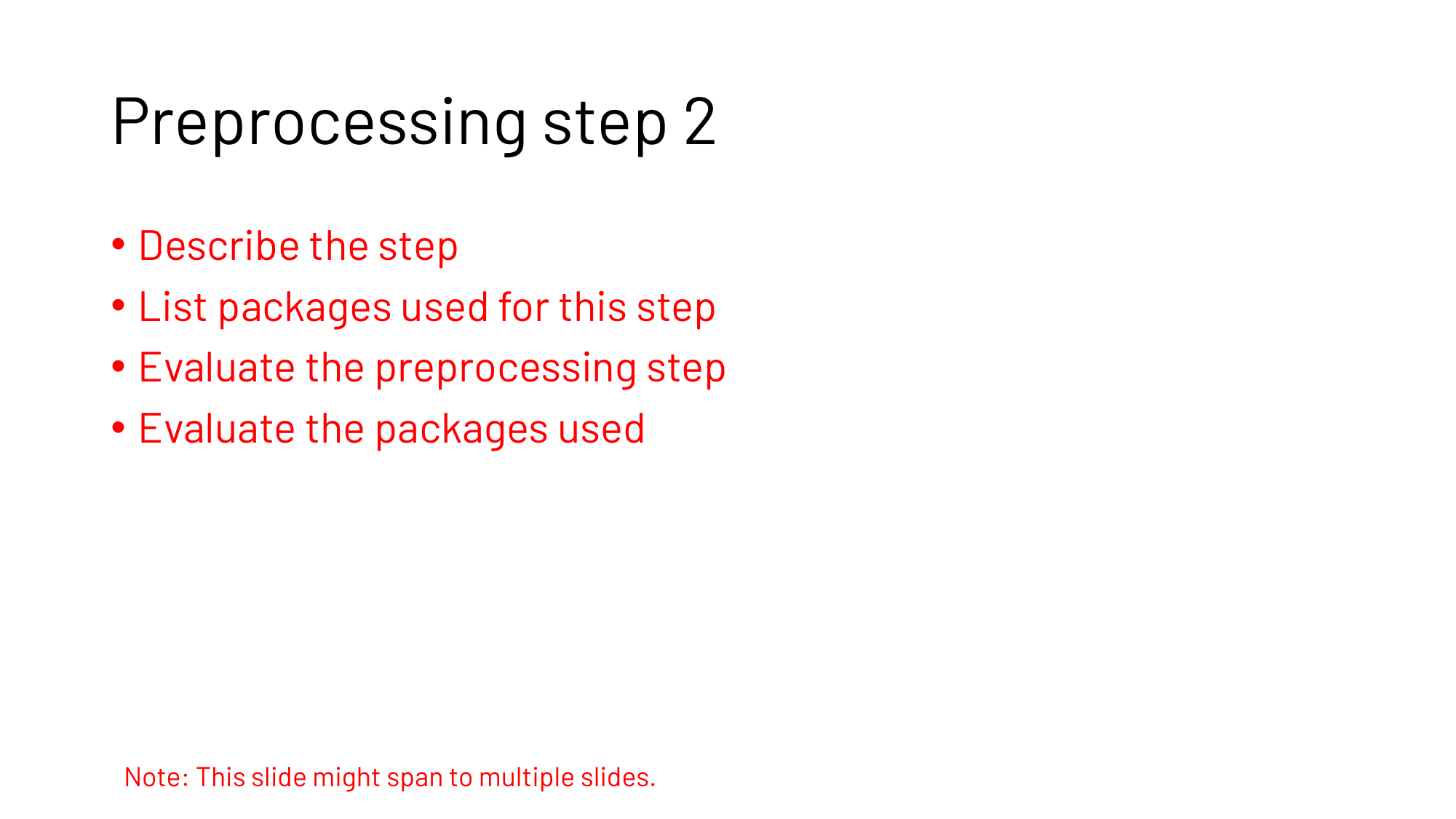

# Preprocessing step 2
Describe the step
List packages used for this step
Evaluate the preprocessing step
Evaluate the packages used
Note: This slide might span to multiple slides.